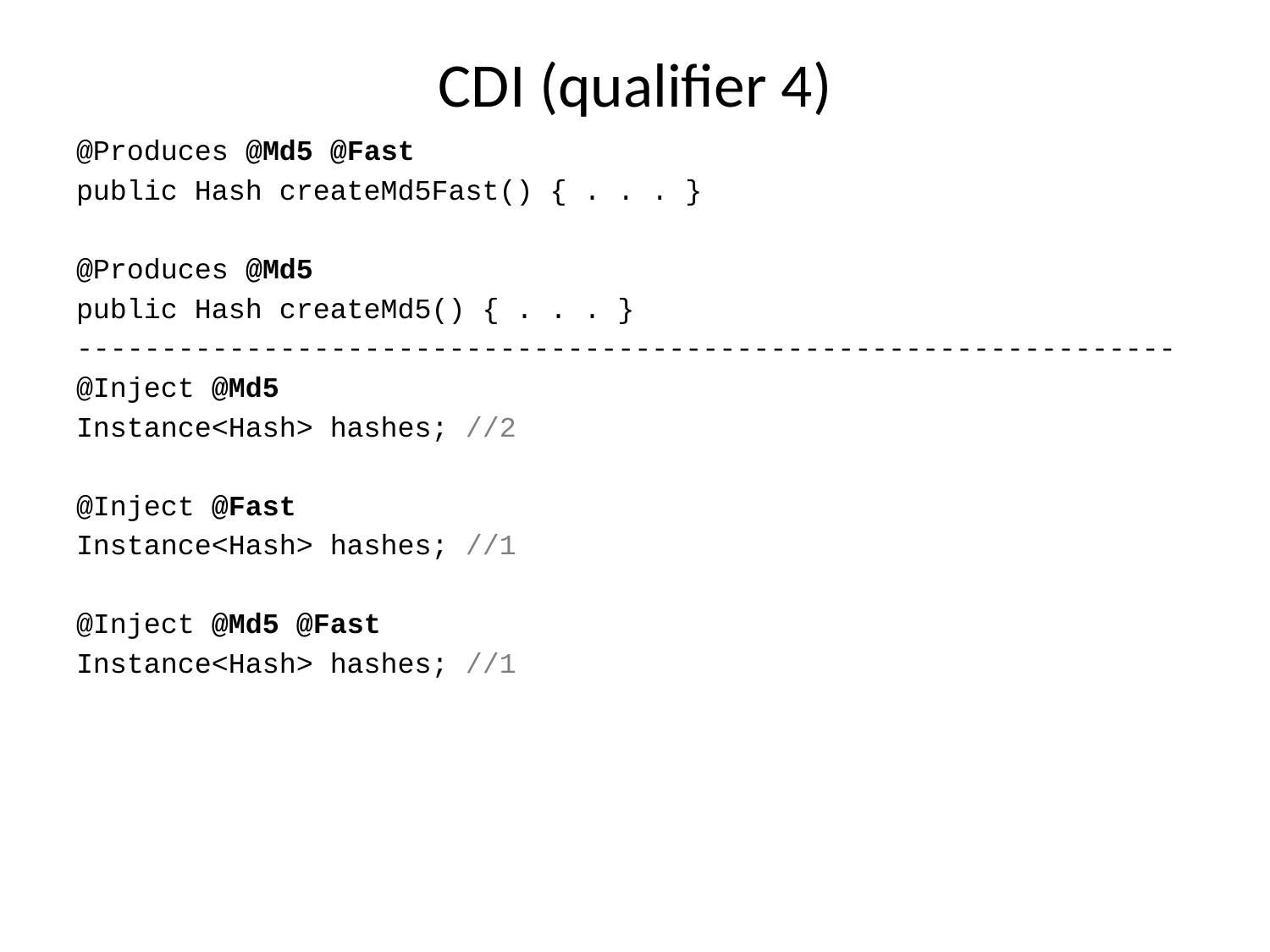

# CDI (qualifier 4)
@Produces @Md5 @Fast
public Hash createMd5Fast() { . . . }

@Produces @Md5
public Hash createMd5() { . . . }
-----------------------------------------------------------------
@Inject @Md5
Instance<Hash> hashes; //2

@Inject @Fast
Instance<Hash> hashes; //1

@Inject @Md5 @Fast
Instance<Hash> hashes; //1